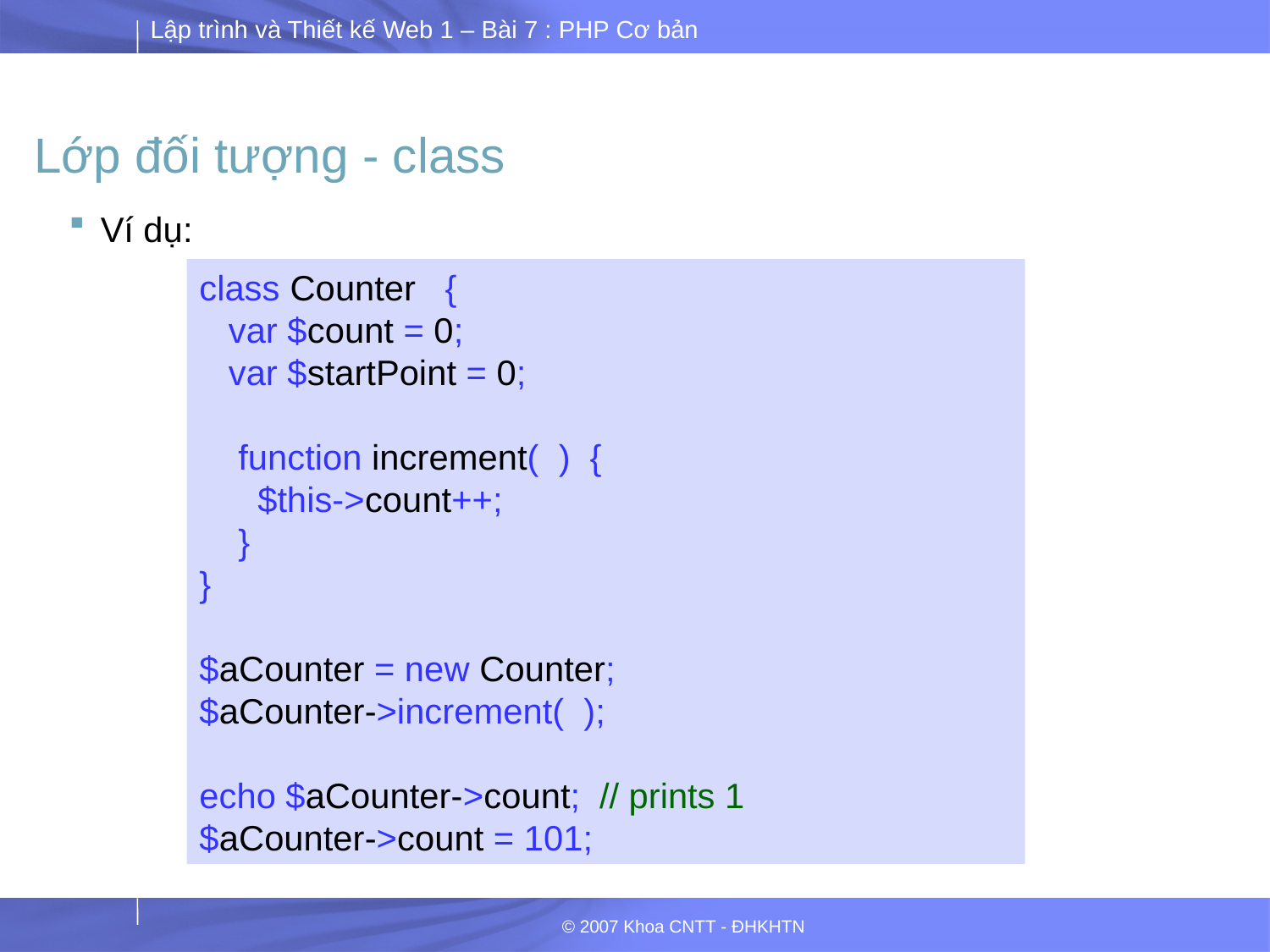

# Lớp đối tượng - class
Ví dụ:
class Counter   {
   var $count = 0;
   var $startPoint = 0;

    function increment(  )  {
      $this->count++;
    }
}

$aCounter = new Counter;
$aCounter->increment(  );

echo $aCounter->count;  // prints 1
$aCounter->count = 101;